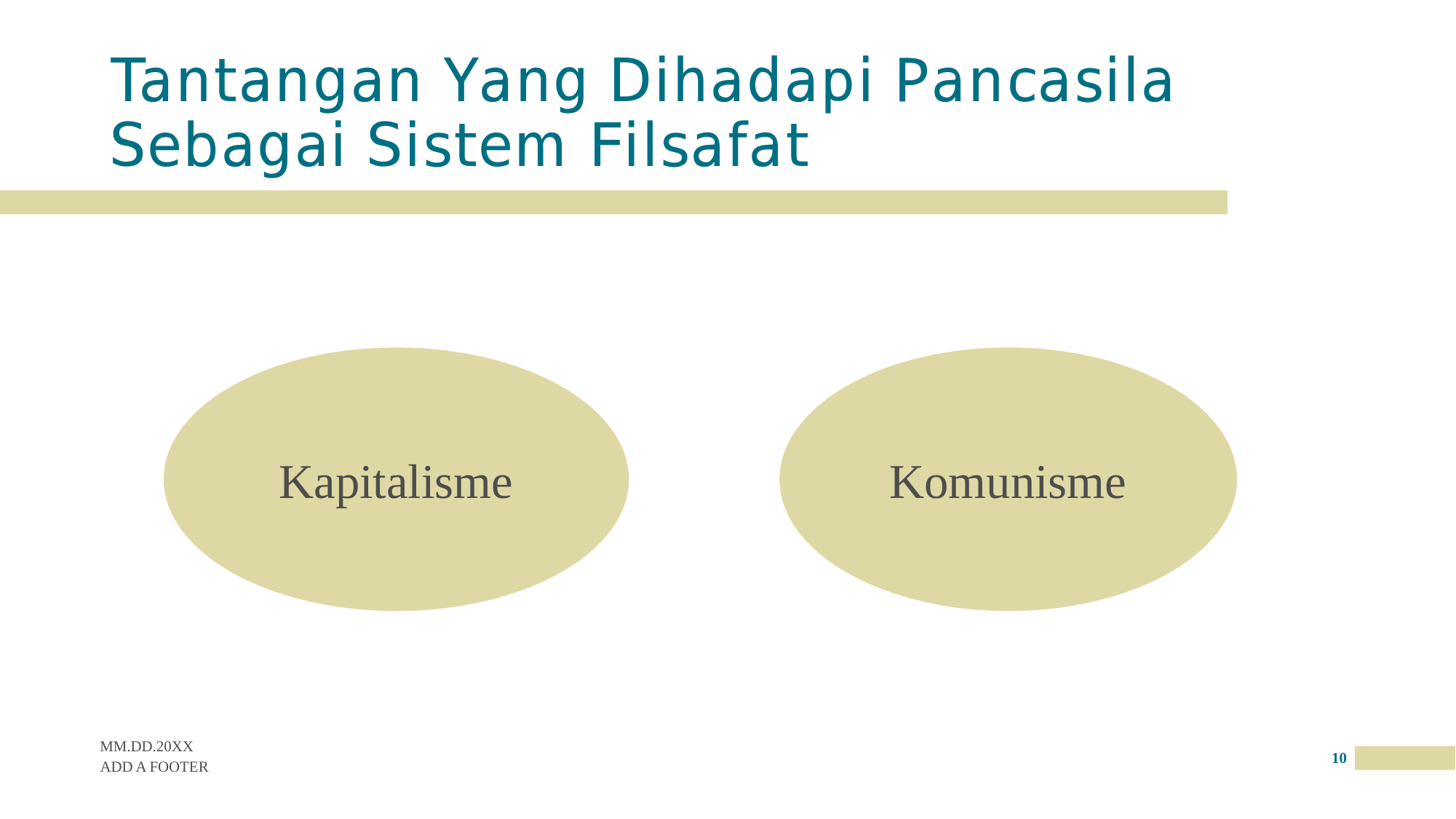

# Tantangan Yang Dihadapi Pancasila Sebagai Sistem Filsafat
Kapitalisme
Komunisme
MM.DD.20XX
10
ADD A FOOTER